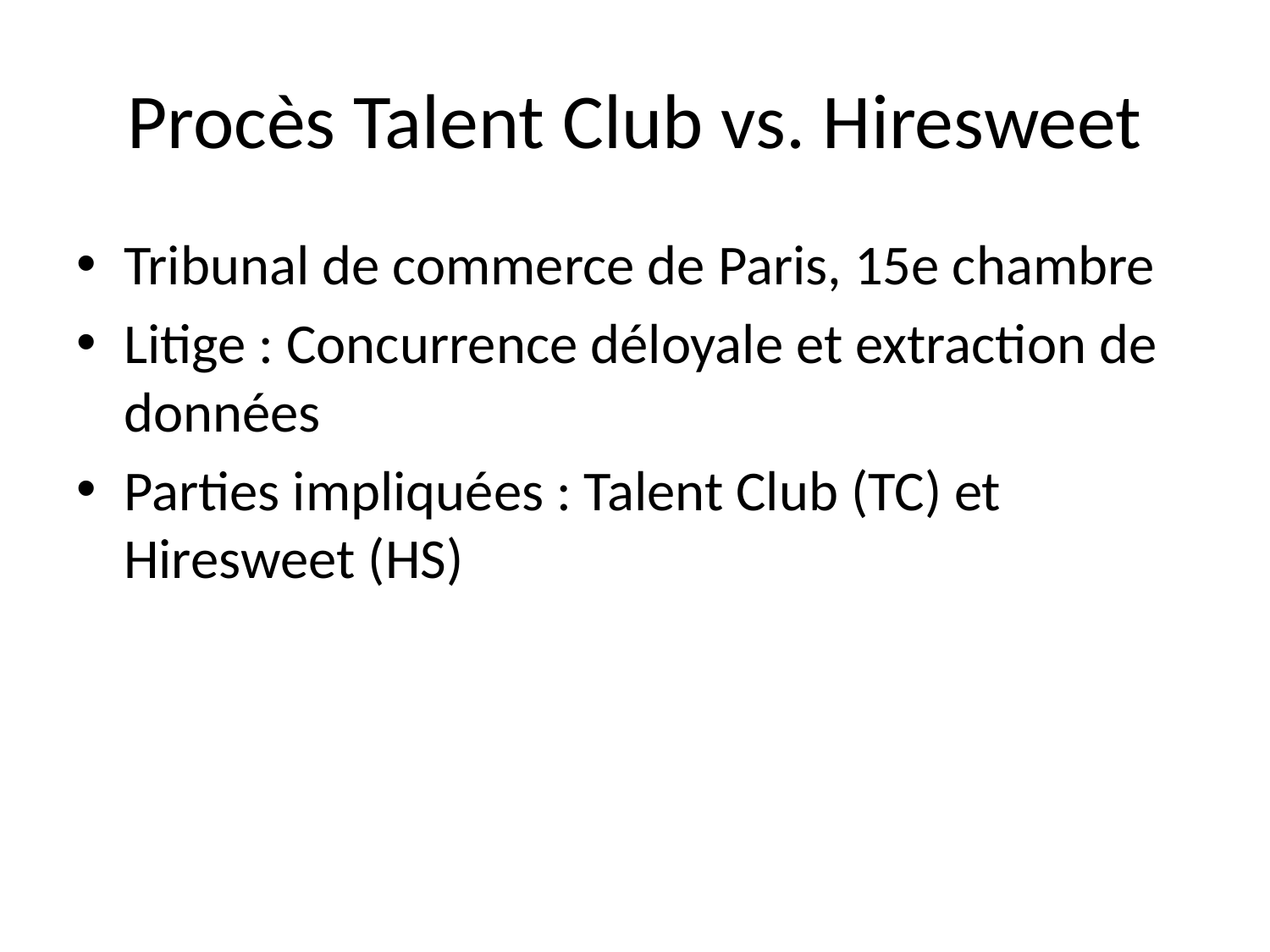

# Procès Talent Club vs. Hiresweet
Tribunal de commerce de Paris, 15e chambre
Litige : Concurrence déloyale et extraction de données
Parties impliquées : Talent Club (TC) et Hiresweet (HS)